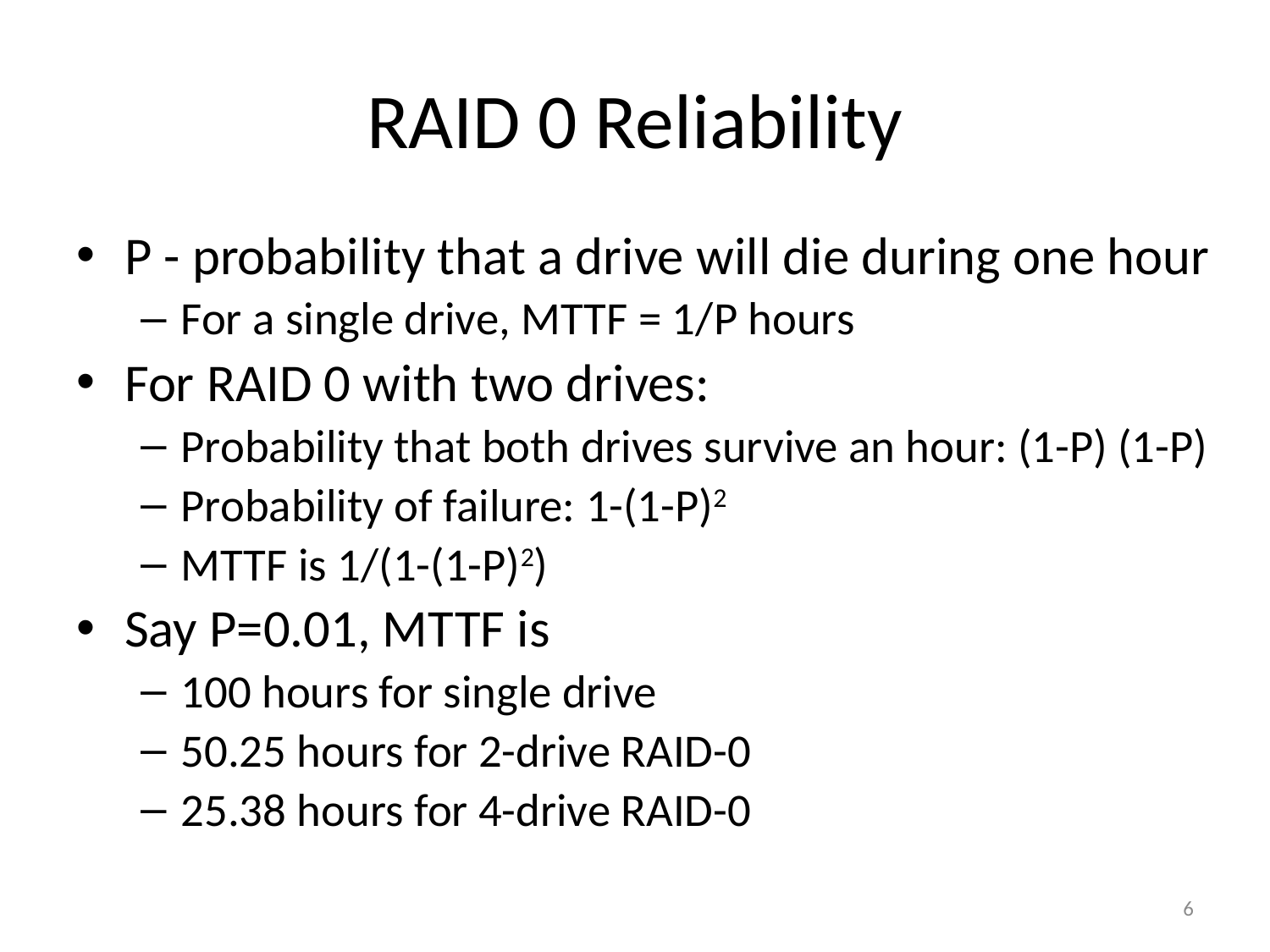

# RAID 0 Reliability
P - probability that a drive will die during one hour
For a single drive, MTTF = 1/P hours
For RAID 0 with two drives:
Probability that both drives survive an hour: (1-P) (1-P)
Probability of failure: 1-(1-P)2
MTTF is 1/(1-(1-P)2)
Say P=0.01, MTTF is
100 hours for single drive
50.25 hours for 2-drive RAID-0
25.38 hours for 4-drive RAID-0
6